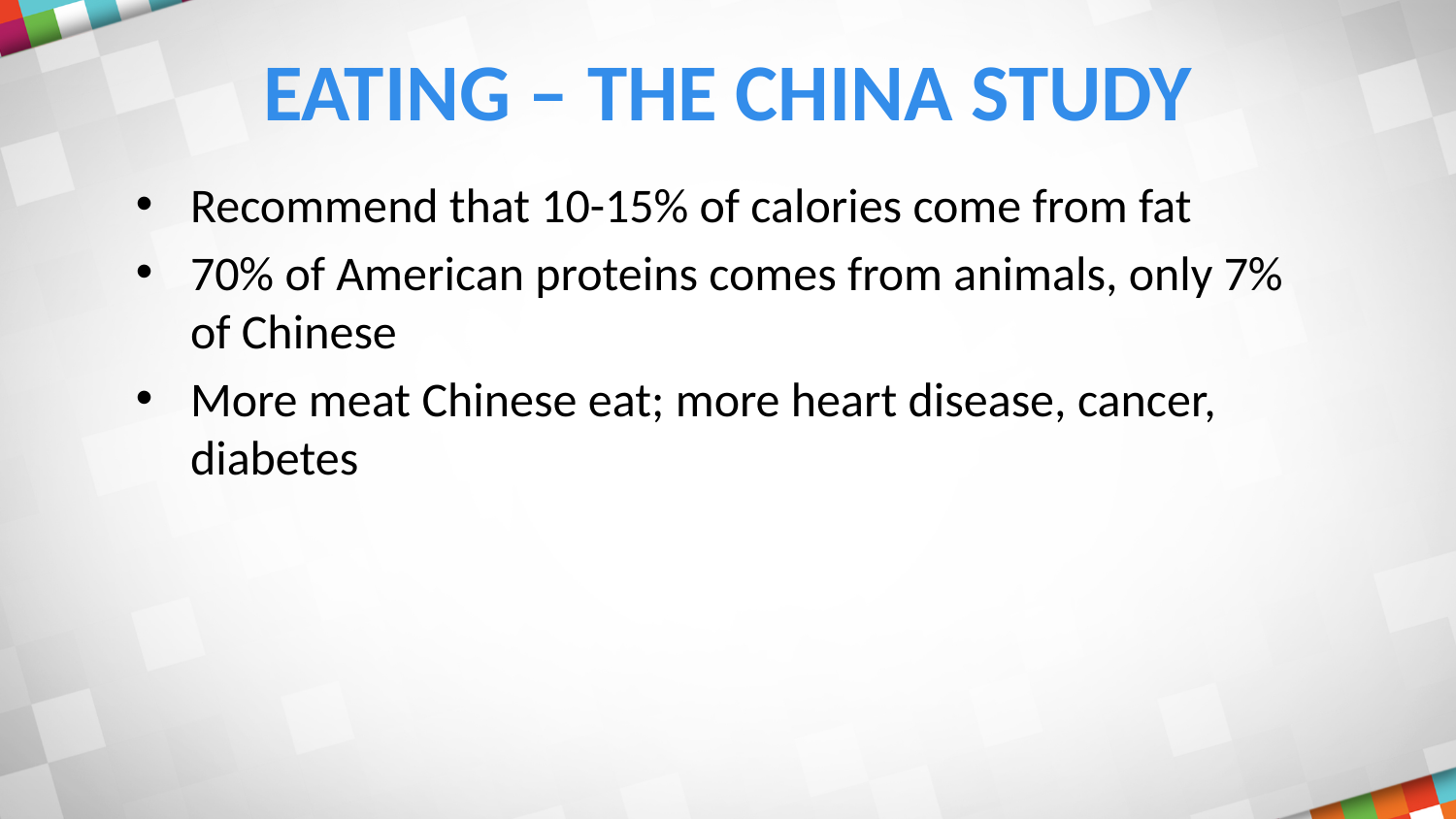

# Eating – the China study
Recommend that 10-15% of calories come from fat
70% of American proteins comes from animals, only 7% of Chinese
More meat Chinese eat; more heart disease, cancer, diabetes